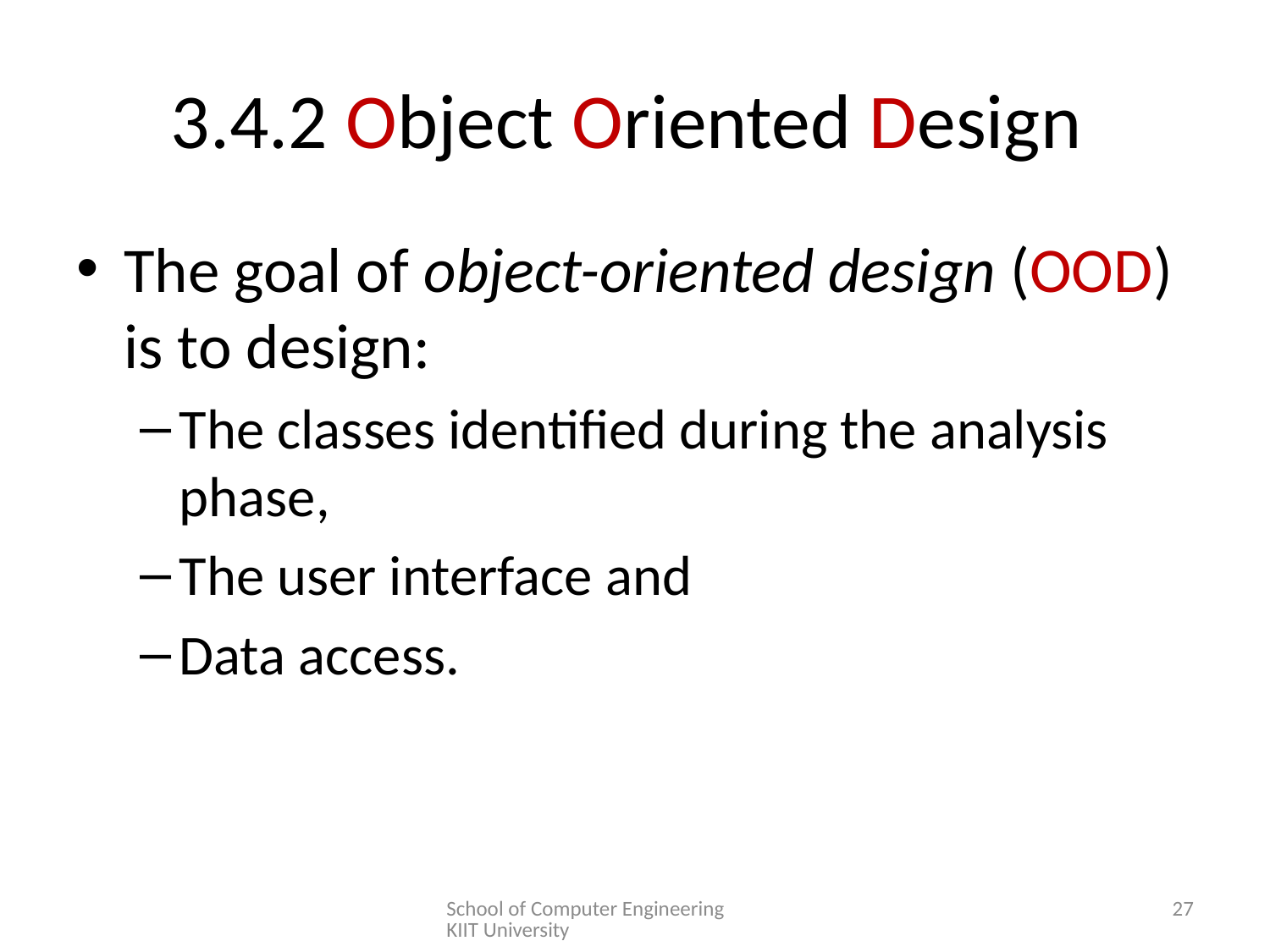

# 3.4.2 Object Oriented Design
The goal of object-oriented design (OOD) is to design:
The classes identified during the analysis phase,
The user interface and
Data access.

School of Computer Engineering                   KIIT University
27